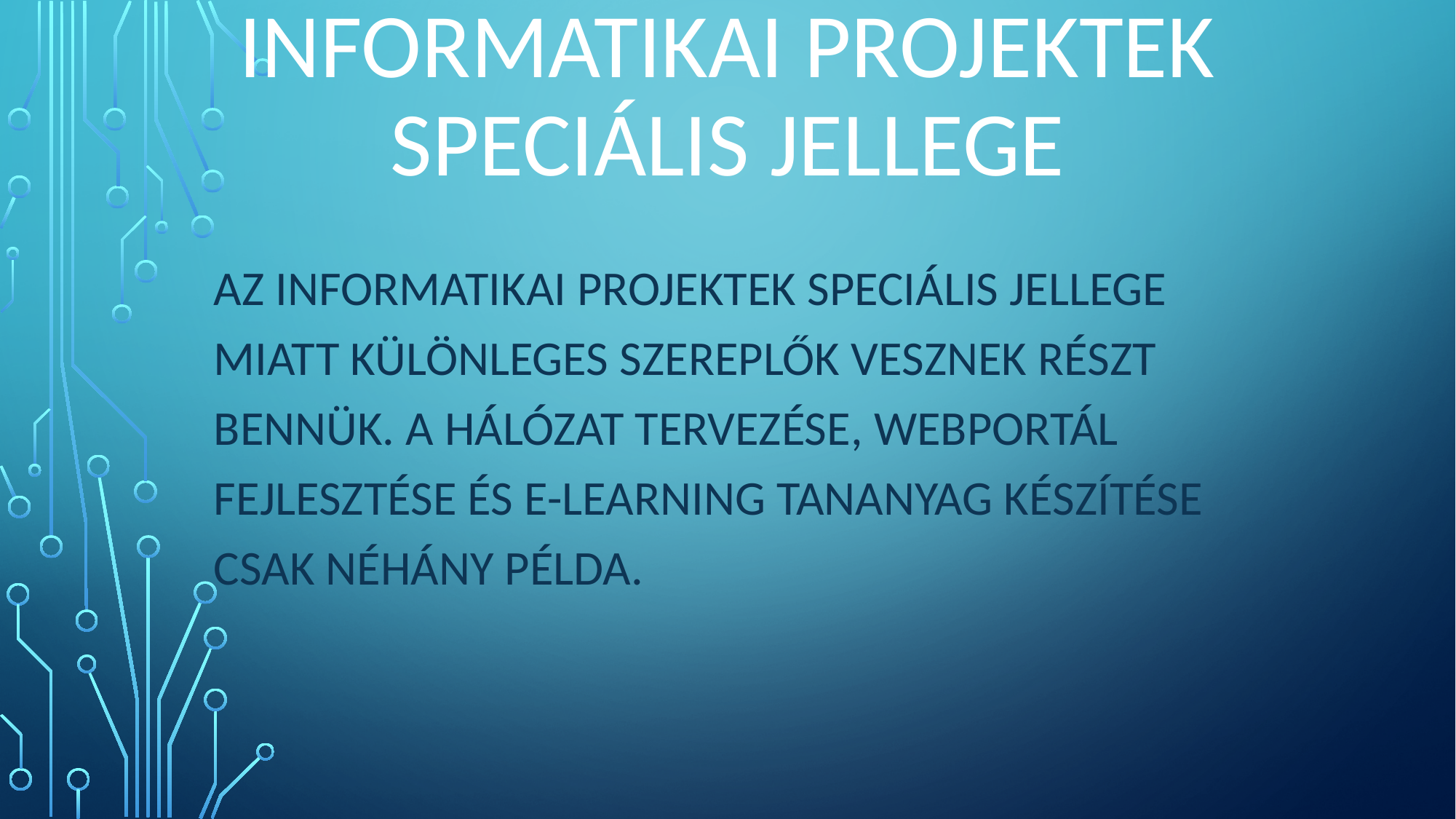

# Informatikai Projektek Speciális Jellege
Az informatikai projektek speciális jellege miatt különleges szereplők vesznek részt bennük. A hálózat tervezése, webportál fejlesztése és e-learning tananyag készítése csak néhány példa.